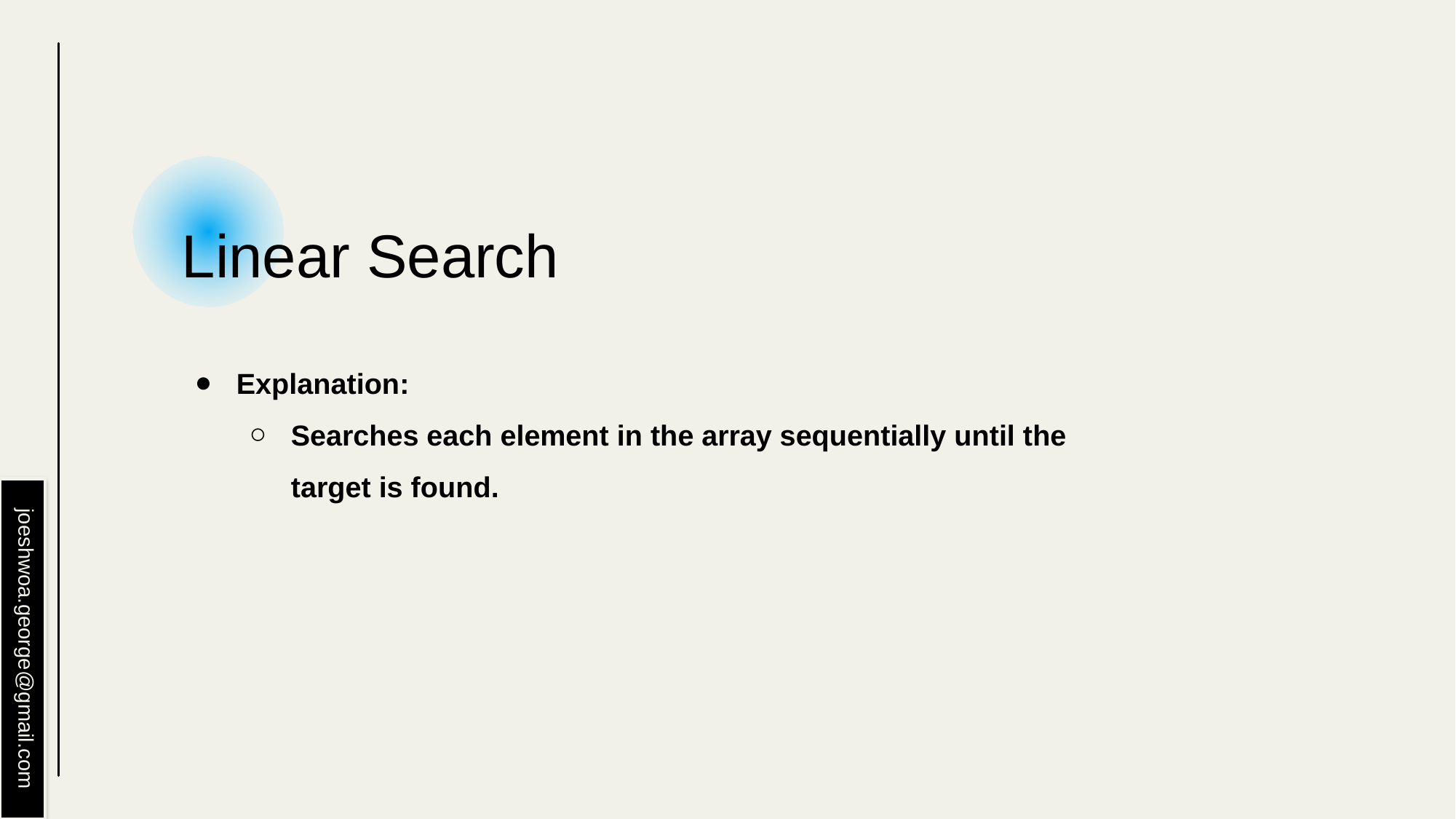

# Linear Search
Explanation:
Searches each element in the array sequentially until the target is found.
joeshwoa.george@gmail.com